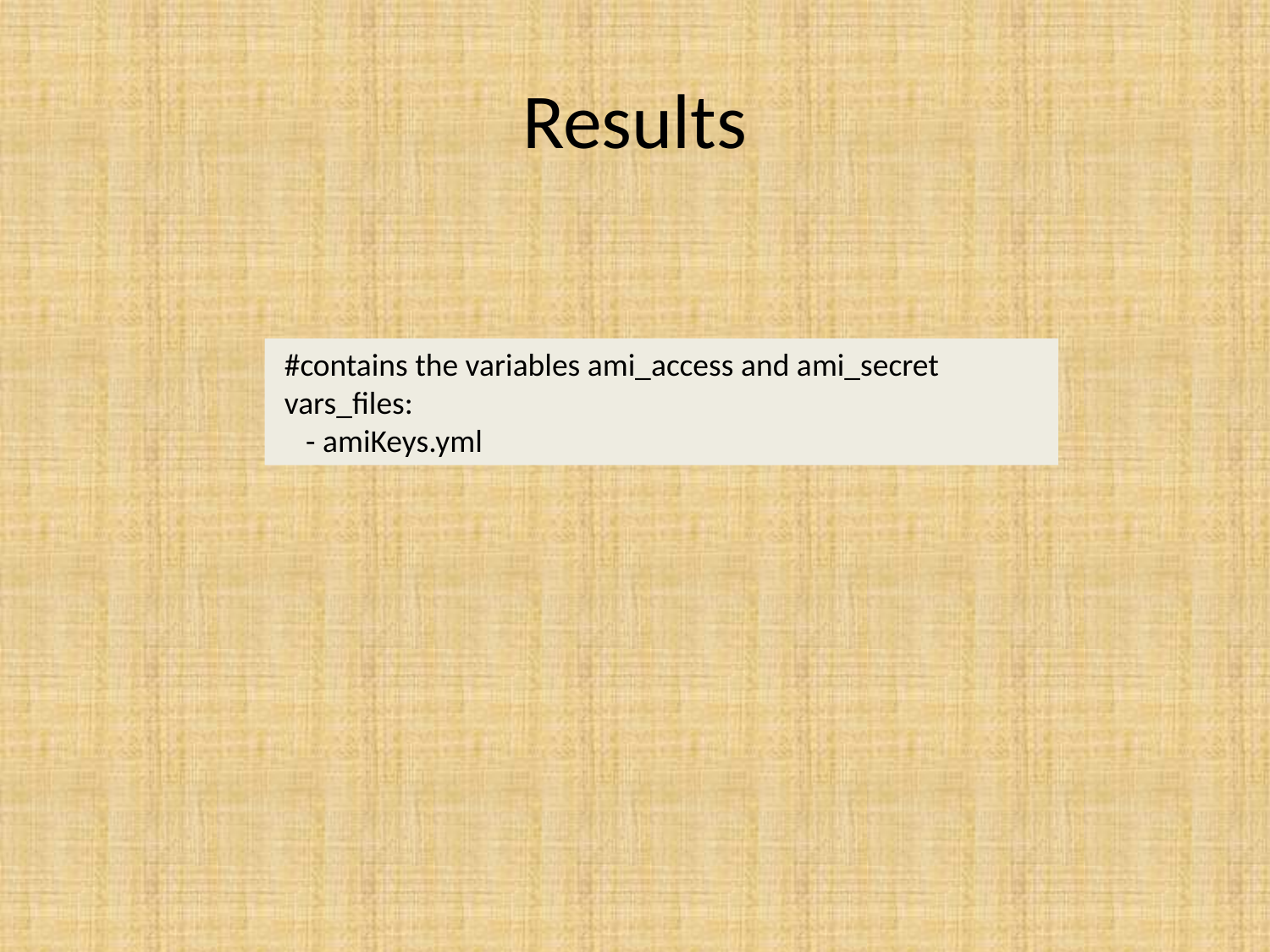

# Results
 #contains the variables ami_access and ami_secret
 vars_files:
    - amiKeys.yml